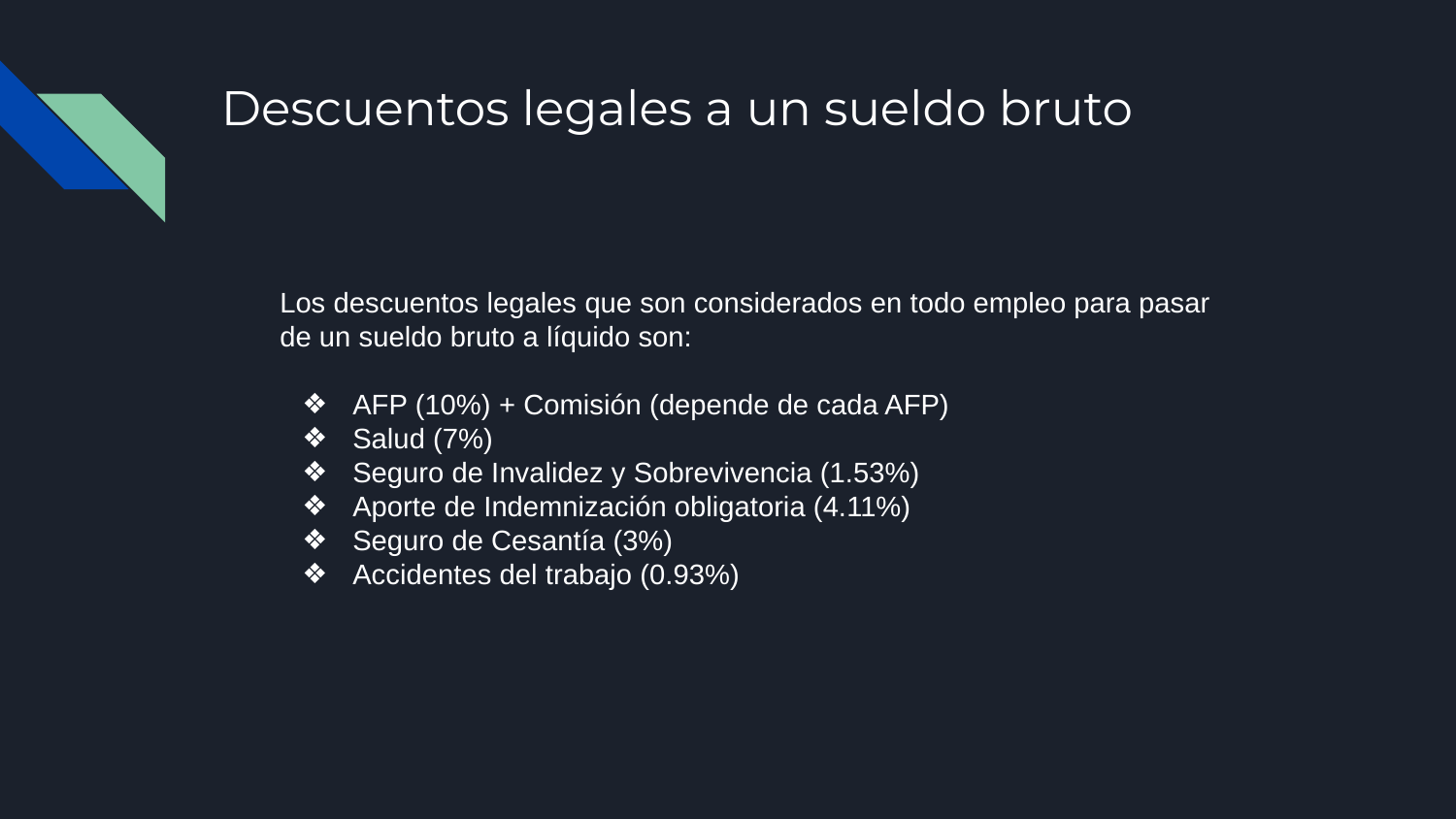

# Descuentos legales a un sueldo bruto
Los descuentos legales que son considerados en todo empleo para pasar de un sueldo bruto a líquido son:

AFP (10%) + Comisión (depende de cada AFP)
Salud (7%)
Seguro de Invalidez y Sobrevivencia (1.53%)
Aporte de Indemnización obligatoria (4.11%)
Seguro de Cesantía (3%)
Accidentes del trabajo (0.93%)